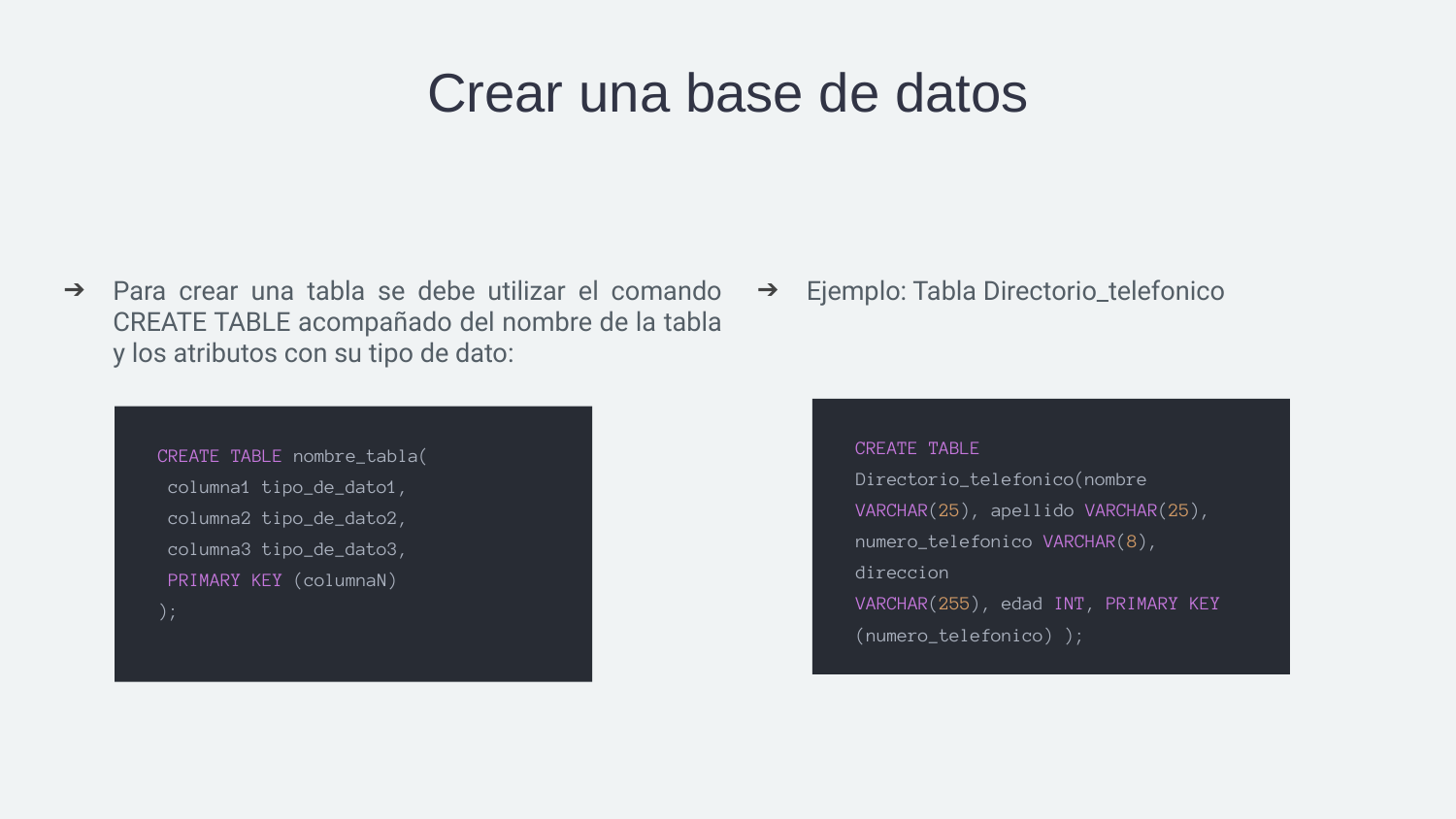

# Crear una base de datos
Para crear una tabla se debe utilizar el comando CREATE TABLE acompañado del nombre de la tabla y los atributos con su tipo de dato:
Ejemplo: Tabla Directorio_telefonico

CREATE TABLE Directorio_telefonico(nombre
VARCHAR(25), apellido VARCHAR(25),
numero_telefonico VARCHAR(8), direccion
VARCHAR(255), edad INT, PRIMARY KEY
(numero_telefonico) );
CREATE TABLE nombre_tabla(
 columna1 tipo_de_dato1,
 columna2 tipo_de_dato2,
 columna3 tipo_de_dato3,
 PRIMARY KEY (columnaN)
);